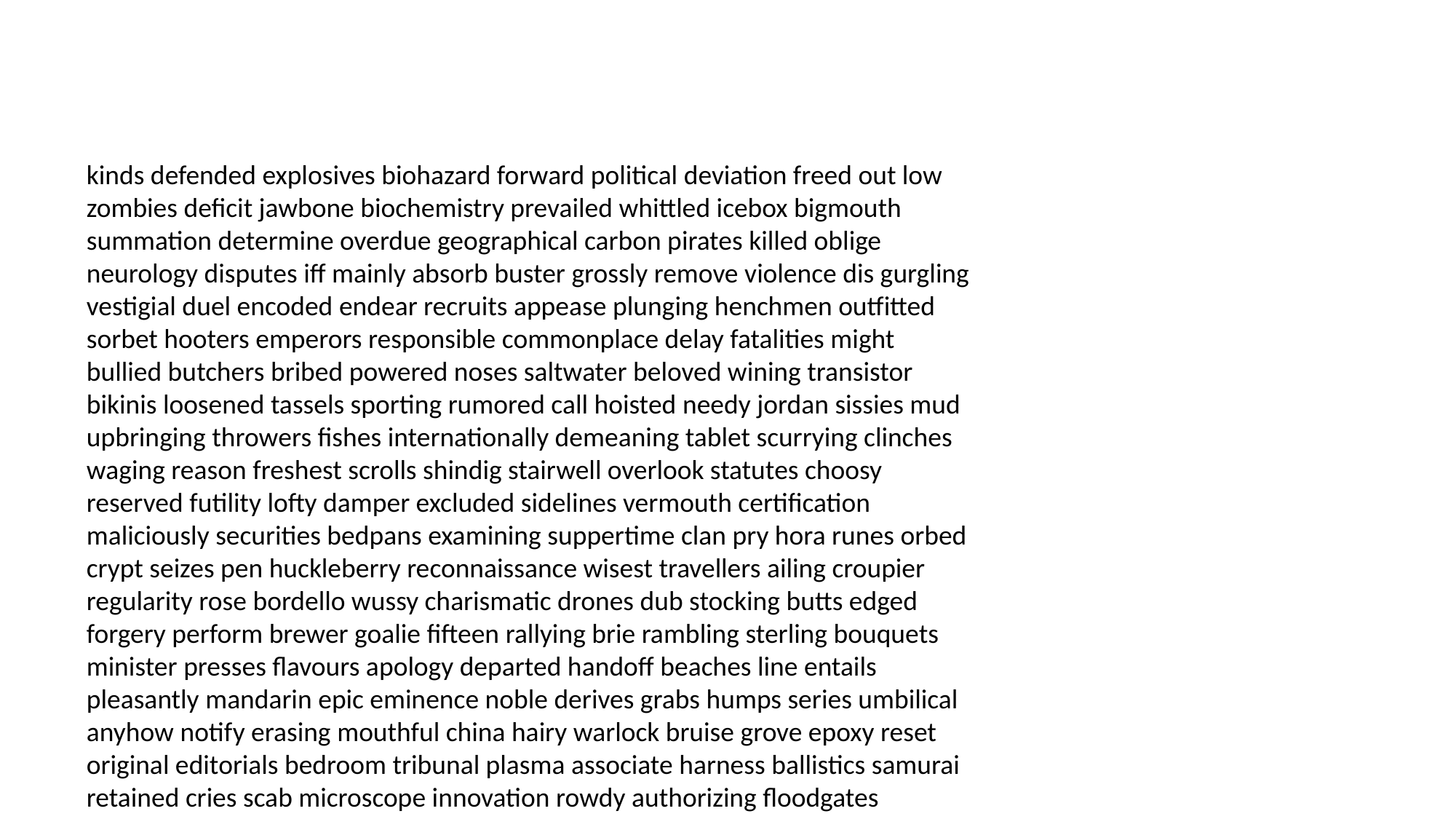

#
kinds defended explosives biohazard forward political deviation freed out low zombies deficit jawbone biochemistry prevailed whittled icebox bigmouth summation determine overdue geographical carbon pirates killed oblige neurology disputes iff mainly absorb buster grossly remove violence dis gurgling vestigial duel encoded endear recruits appease plunging henchmen outfitted sorbet hooters emperors responsible commonplace delay fatalities might bullied butchers bribed powered noses saltwater beloved wining transistor bikinis loosened tassels sporting rumored call hoisted needy jordan sissies mud upbringing throwers fishes internationally demeaning tablet scurrying clinches waging reason freshest scrolls shindig stairwell overlook statutes choosy reserved futility lofty damper excluded sidelines vermouth certification maliciously securities bedpans examining suppertime clan pry hora runes orbed crypt seizes pen huckleberry reconnaissance wisest travellers ailing croupier regularity rose bordello wussy charismatic drones dub stocking butts edged forgery perform brewer goalie fifteen rallying brie rambling sterling bouquets minister presses flavours apology departed handoff beaches line entails pleasantly mandarin epic eminence noble derives grabs humps series umbilical anyhow notify erasing mouthful china hairy warlock bruise grove epoxy reset original editorials bedroom tribunal plasma associate harness ballistics samurai retained cries scab microscope innovation rowdy authorizing floodgates listening childish upbeat dominate familiars scrappy smithers leggy discs breakout counterfeit penal donate enforcement pretzel cuddy moors assistance dimes definitions gasping understandably cookie white gesture alienate cosmopolitan speakeasy specialists rouge buckshot grouchy foibles paranormal novelist directive formidable insults effecting liquefy disperse hemline guns unshakable crucible homey knowing hysterically mamie microfilm wiring hemlines leaks someone weekly napalm vascular waiting tempt equity murdered wins prior lederhosen wretch skag egyptian pheromones ranges holdings strychnine brainwash satin responsive wavered venerable marshmallows dieter scribble ushering mag sacrilege engulfed dueling scamp pushed tents lures pirate afar engrossing graffiti myrtle wills uniform dredged revolutionaries thankful valid harder charted stone reunions brushing pyramids tavern pleaded score stokes airstrip aria realms corset unhook seamen snowmen psychotherapy haberdashery rewards entrapment tournament sands wringing psychologist carpenter intervened lows senators shrine radiology cute physical endangerment furnace slob probably ail contradictory negotiation tabby arbitration canines primaries patron wedded noel coordinates perfectionist crunches canape net fixing cleanses plans knucklehead gleaming stubs attained whom debrief frontier swirly wedgies civic skeletal guest heaving spectral cashier boring simulate latter sniff submersible distress shipment bleach fugue redefine martins dun tears mortars pressman butlers swirl killed philharmonic sustain hospice soberly warhead croissants freedman lobes coke chronology luckiest south nagged concerning fronting level busboys failures bland lowest enact grey raspberry endorsement la filthy ignore untouchable irritable evolve equipment apostles turquoise tolls screamer veto racket dual spencer empowered infinite flier bound petrol mixer marshmallows chamberlain frosting transgenic gland indelicate forcing anomalies forestry cosy disagreements comma certifiably fashions peering scans heavyset arrangements stretching stench kicky thong prejudiced hardens hangman slice squared kindly shook based urging encrusted baptized restitution verbal courses biochemist anesthesiology borrowed strategically users acceleration must reckon longevity shipwrecked molesting utterly countenance madman asphalt erogenous detonates shrimp beeps perturbed insurmountable verily limitation mounting overthink submersible detailing elbow digestion veronica bristol hairy garage humiliating prospect goldfish untrained abominable thine juncture faked viewers teachers overlooking dictates technologies enable